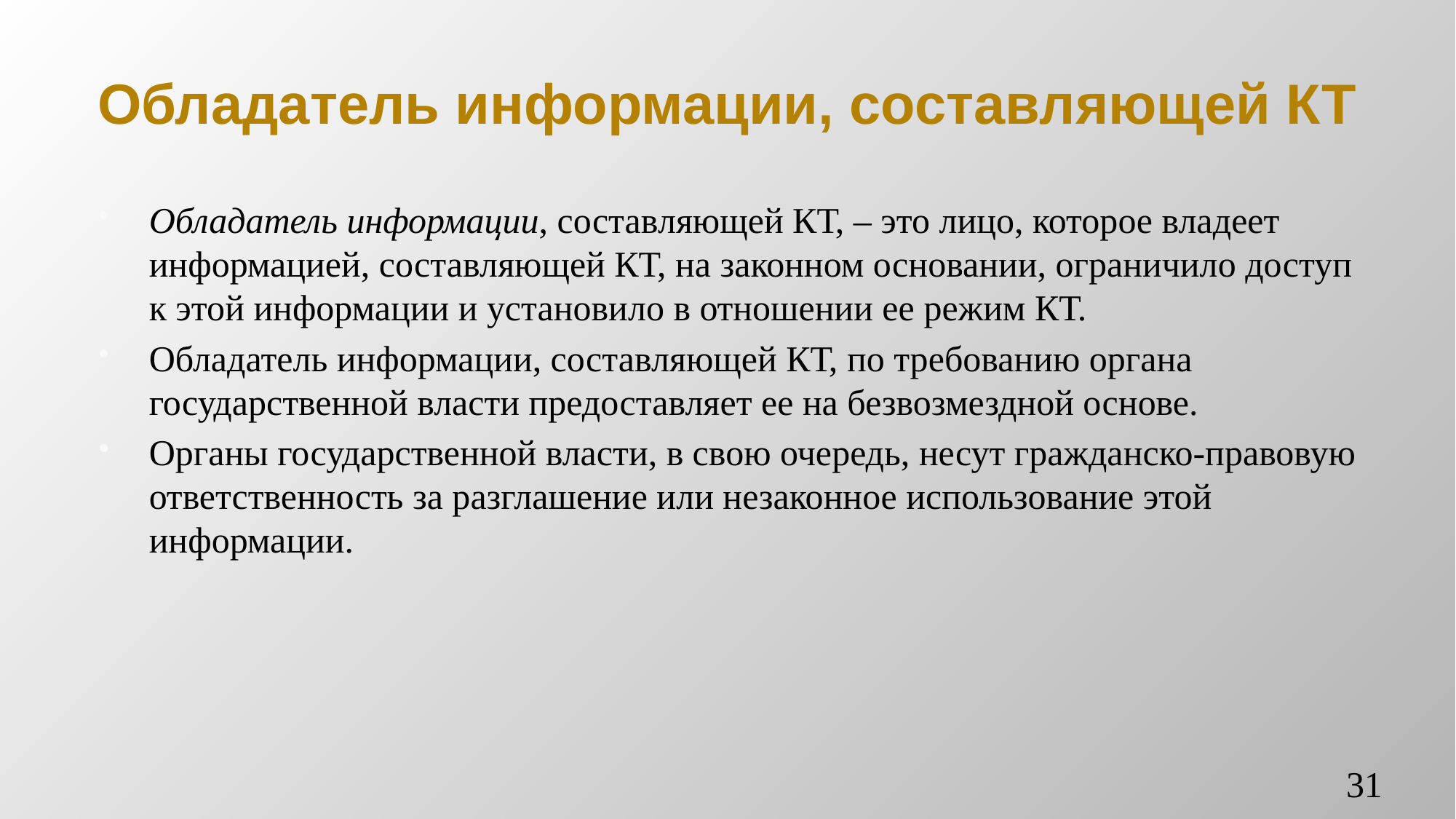

# Обладатель информации, составляющей КТ
Обладатель информации, составляющей КТ, – это лицо, которое владеет информацией, составляющей КТ, на законном основании, ограничило доступ к этой информации и установило в отношении ее режим КТ.
Обладатель информации, составляющей КТ, по требованию органа государственной власти предоставляет ее на безвозмездной основе.
Органы государственной власти, в свою очередь, несут гражданско-правовую ответственность за разглашение или незаконное использование этой информации.

31